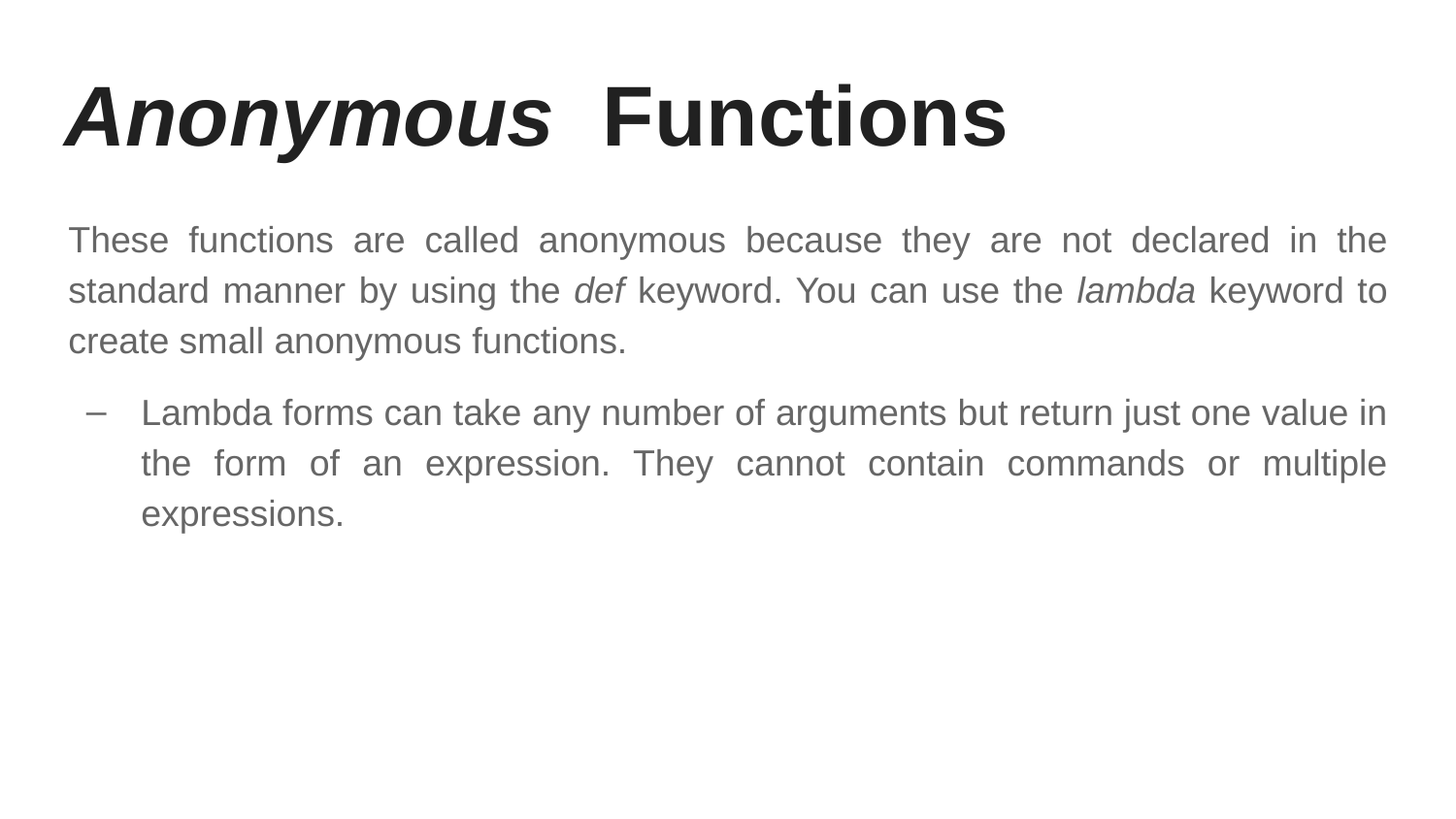

# Anonymous  Functions
These functions are called anonymous because they are not declared in the standard manner by using the def keyword. You can use the lambda keyword to create small anonymous functions.
Lambda forms can take any number of arguments but return just one value in the form of an expression. They cannot contain commands or multiple expressions.